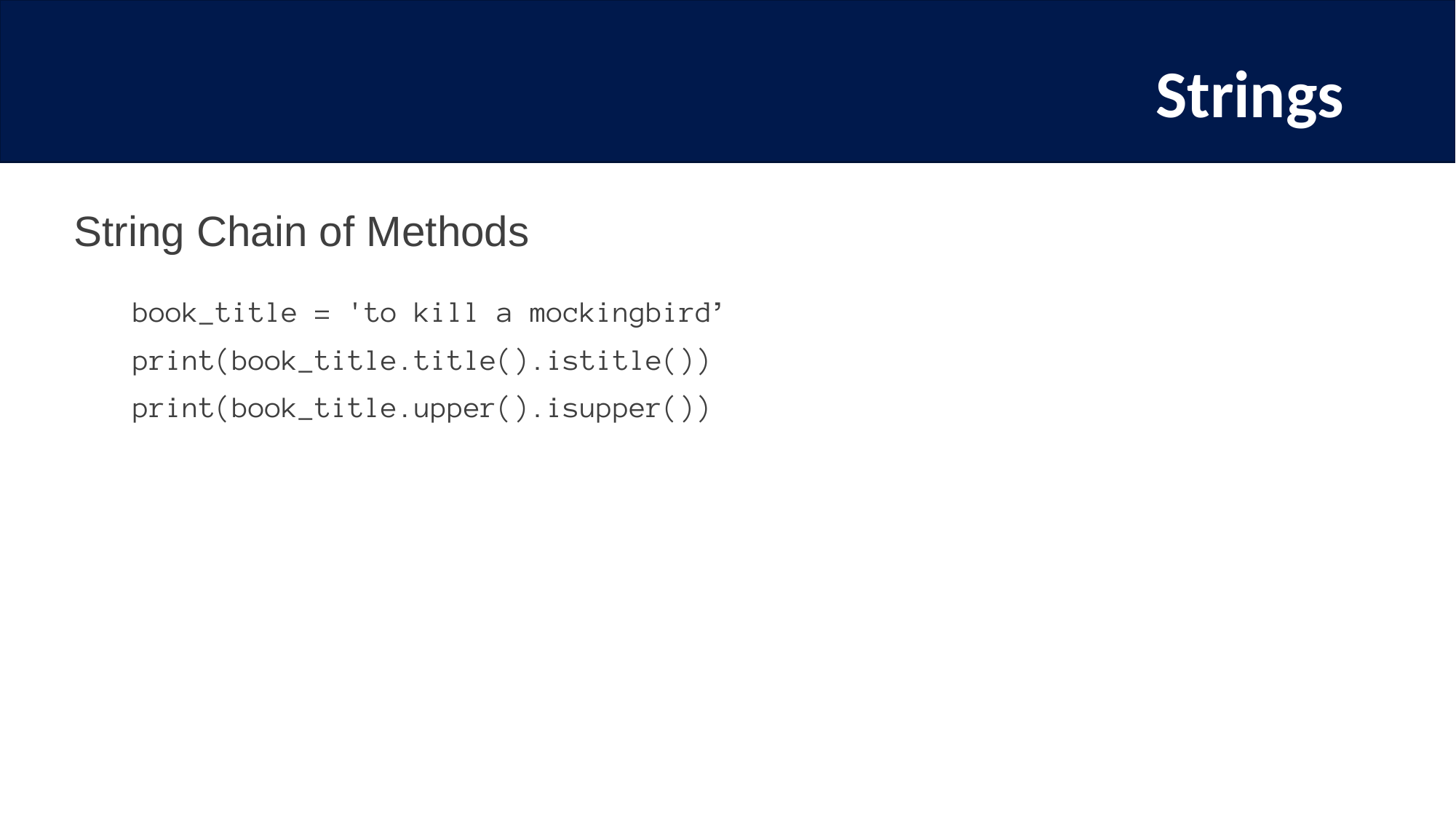

# Strings
String Chain of Methods
book_title = 'to kill a mockingbird’
print(book_title.title().istitle())
print(book_title.upper().isupper())